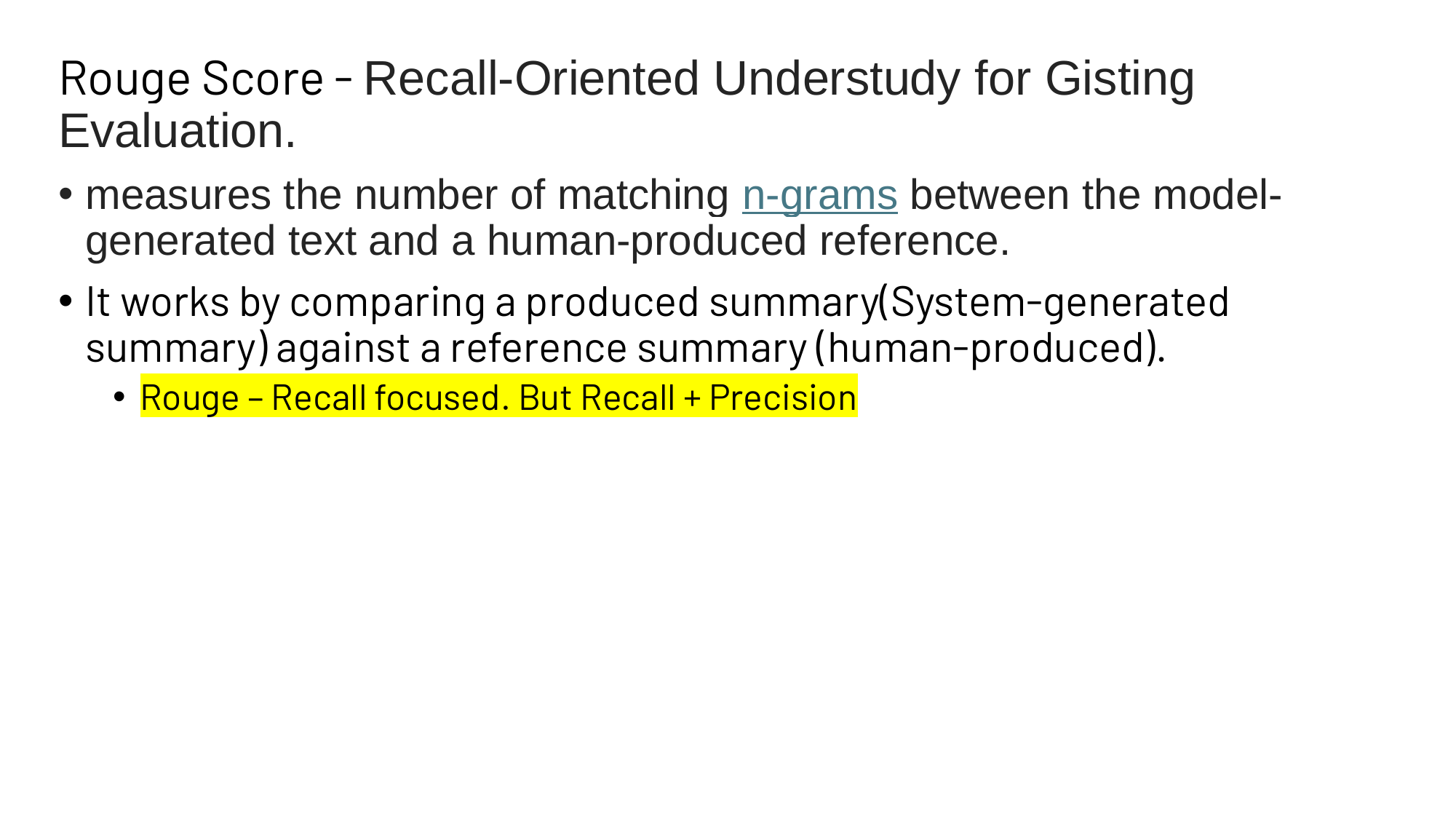

# Rouge Score - Recall-Oriented Understudy for Gisting Evaluation.
measures the number of matching n-grams between the model-generated text and a human-produced reference.
It works by comparing a produced summary(System-generated summary) against a reference summary (human-produced).
Rouge – Recall focused. But Recall + Precision